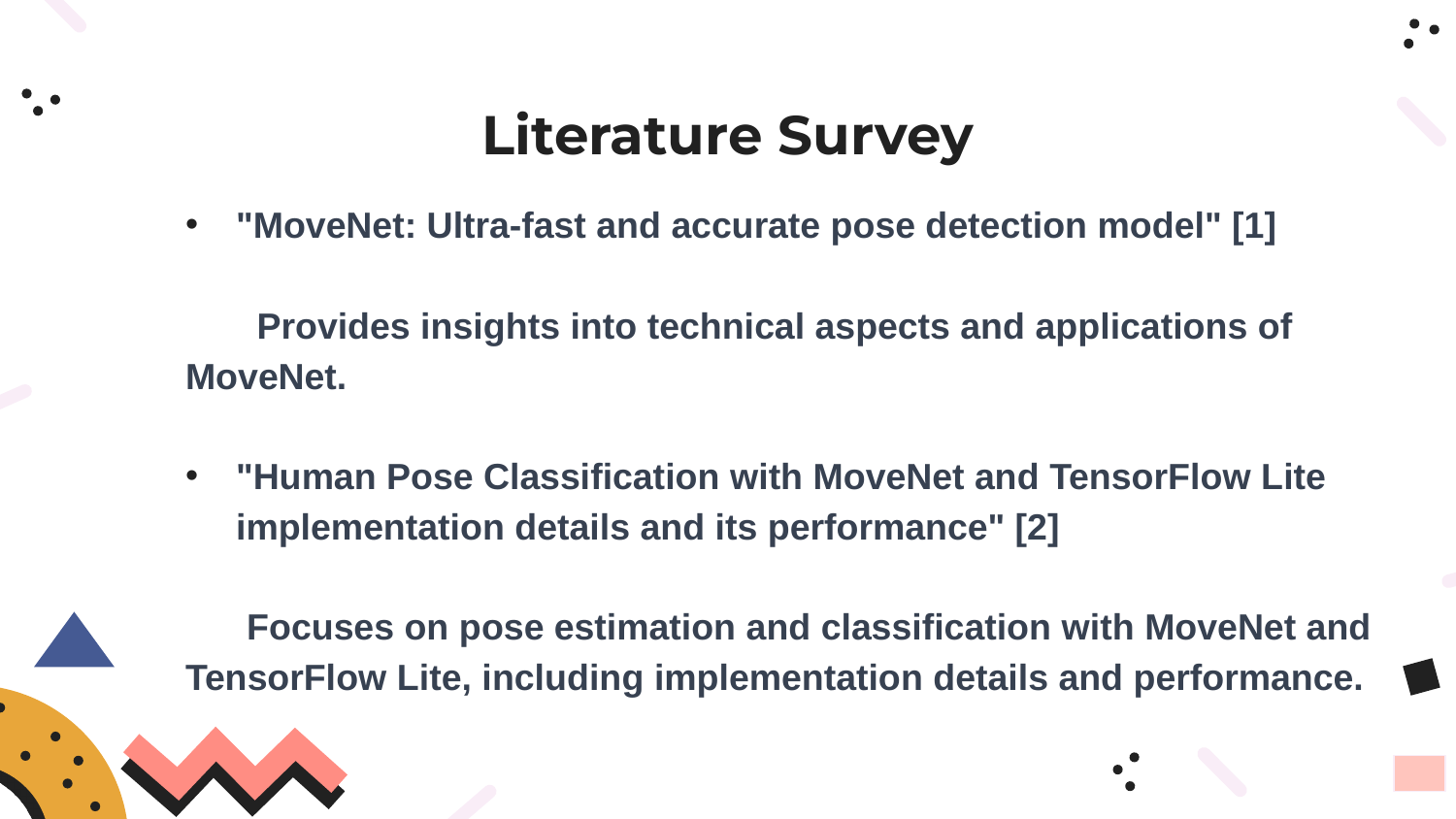

# Literature Survey
"MoveNet: Ultra-fast and accurate pose detection model" [1]

       Provides insights into technical aspects and applications of MoveNet.

"Human Pose Classification with MoveNet and TensorFlow Lite implementation details and its performance" [2]

      Focuses on pose estimation and classification with MoveNet and TensorFlow Lite, including implementation details and performance.